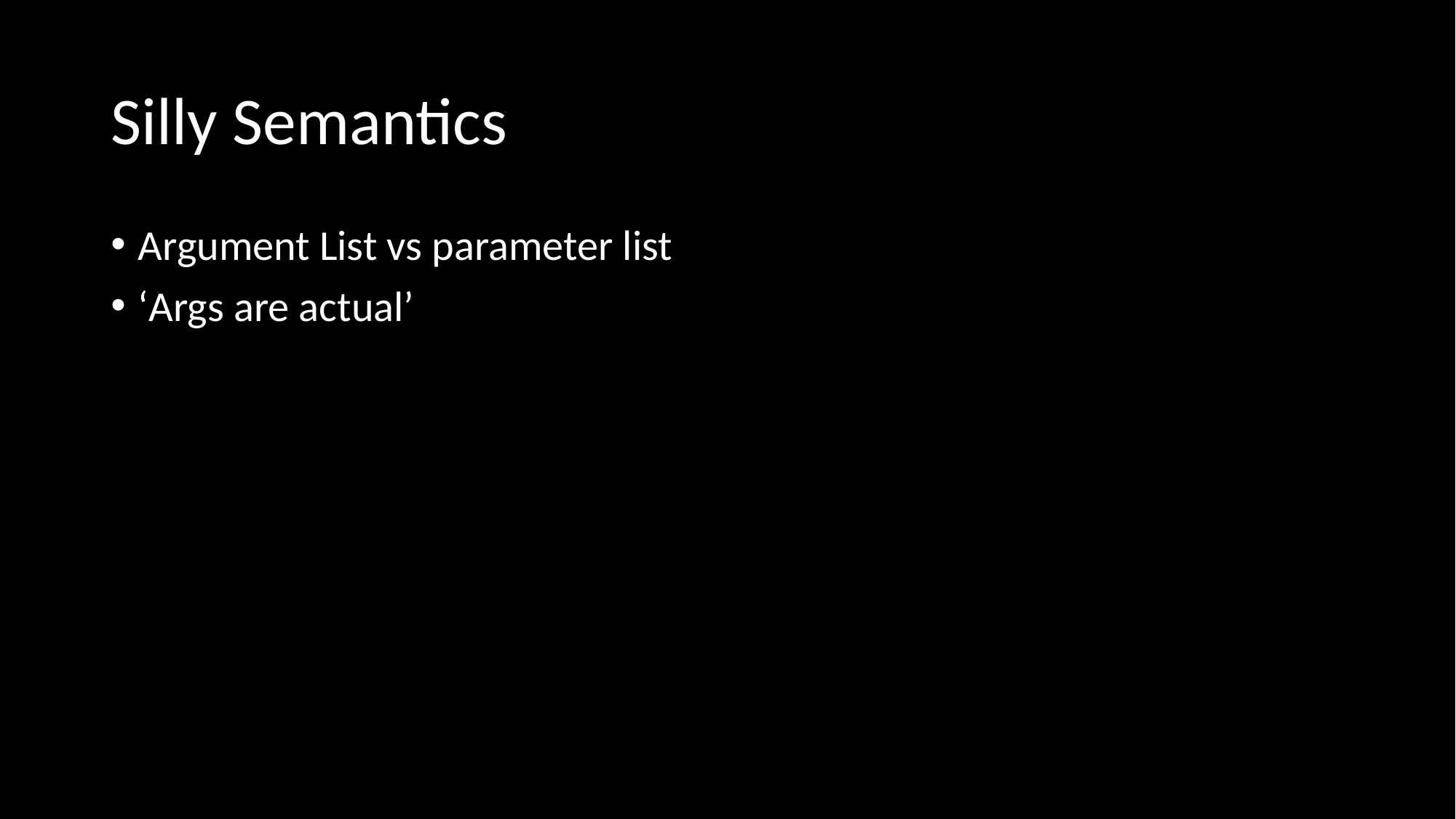

# Silly Semantics
Argument List vs parameter list
‘Args are actual’